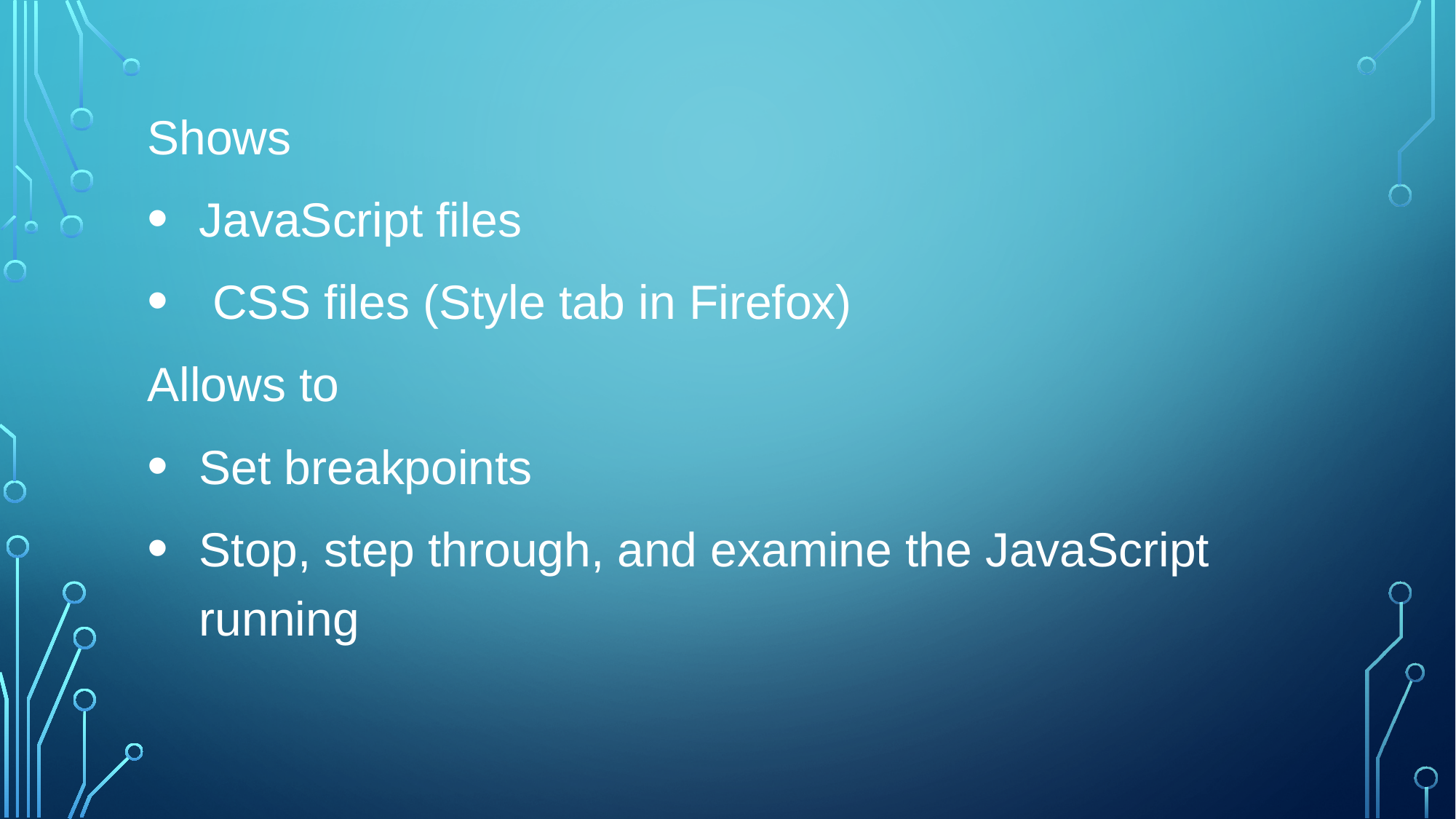

Shows
JavaScript files
 CSS files (Style tab in Firefox)
Allows to
Set breakpoints
Stop, step through, and examine the JavaScript running